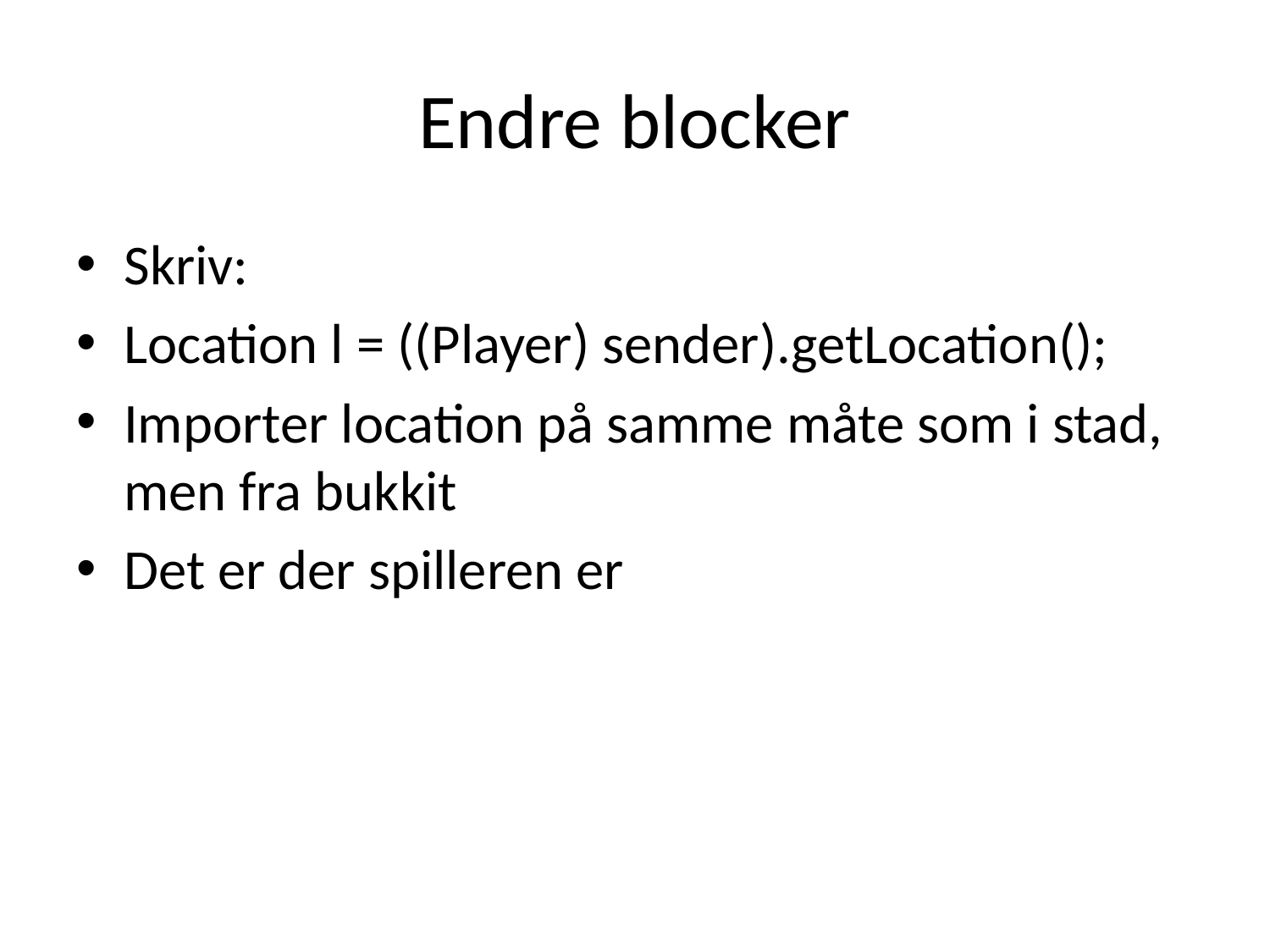

# Endre blocker
Skriv:
Location l = ((Player) sender).getLocation();
Importer location på samme måte som i stad, men fra bukkit
Det er der spilleren er